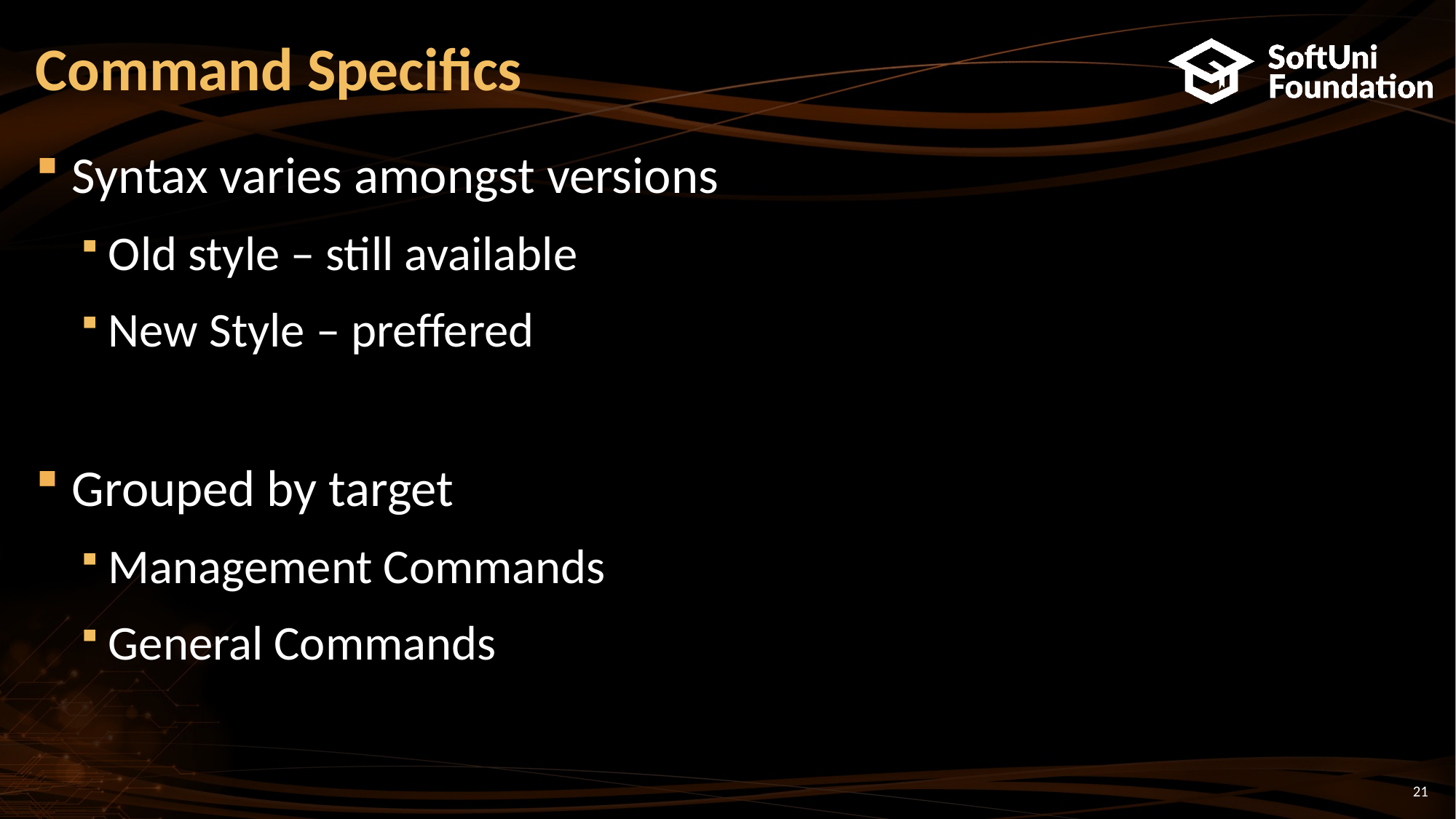

# Command Specifics
Syntax varies amongst versions
Old style – still available
New Style – preffered

Grouped by target
Management Commands
General Commands
21